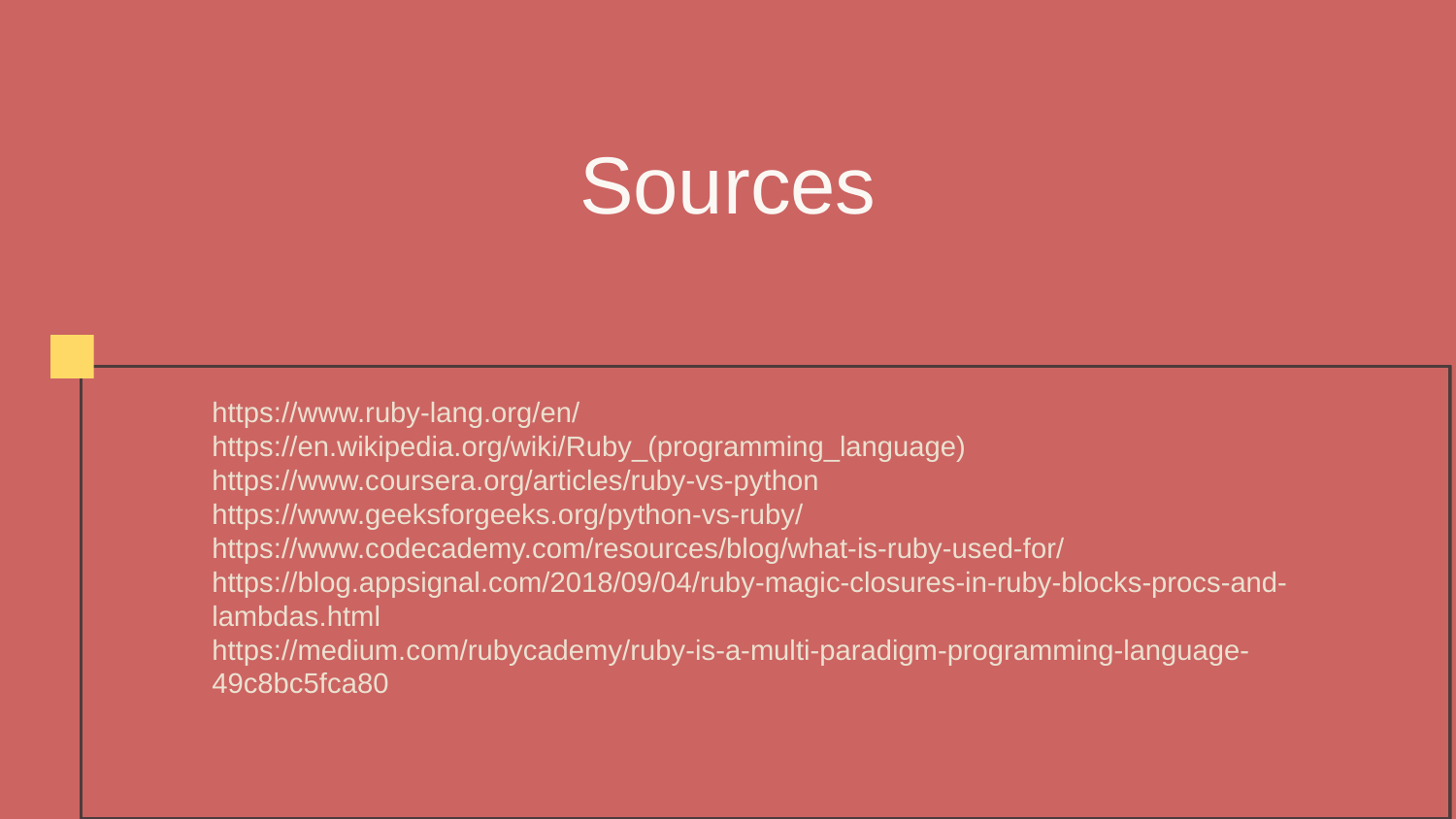

# Sources
https://www.ruby-lang.org/en/
https://en.wikipedia.org/wiki/Ruby_(programming_language)
https://www.coursera.org/articles/ruby-vs-python
https://www.geeksforgeeks.org/python-vs-ruby/
https://www.codecademy.com/resources/blog/what-is-ruby-used-for/
https://blog.appsignal.com/2018/09/04/ruby-magic-closures-in-ruby-blocks-procs-and-lambdas.html
https://medium.com/rubycademy/ruby-is-a-multi-paradigm-programming-language-49c8bc5fca80